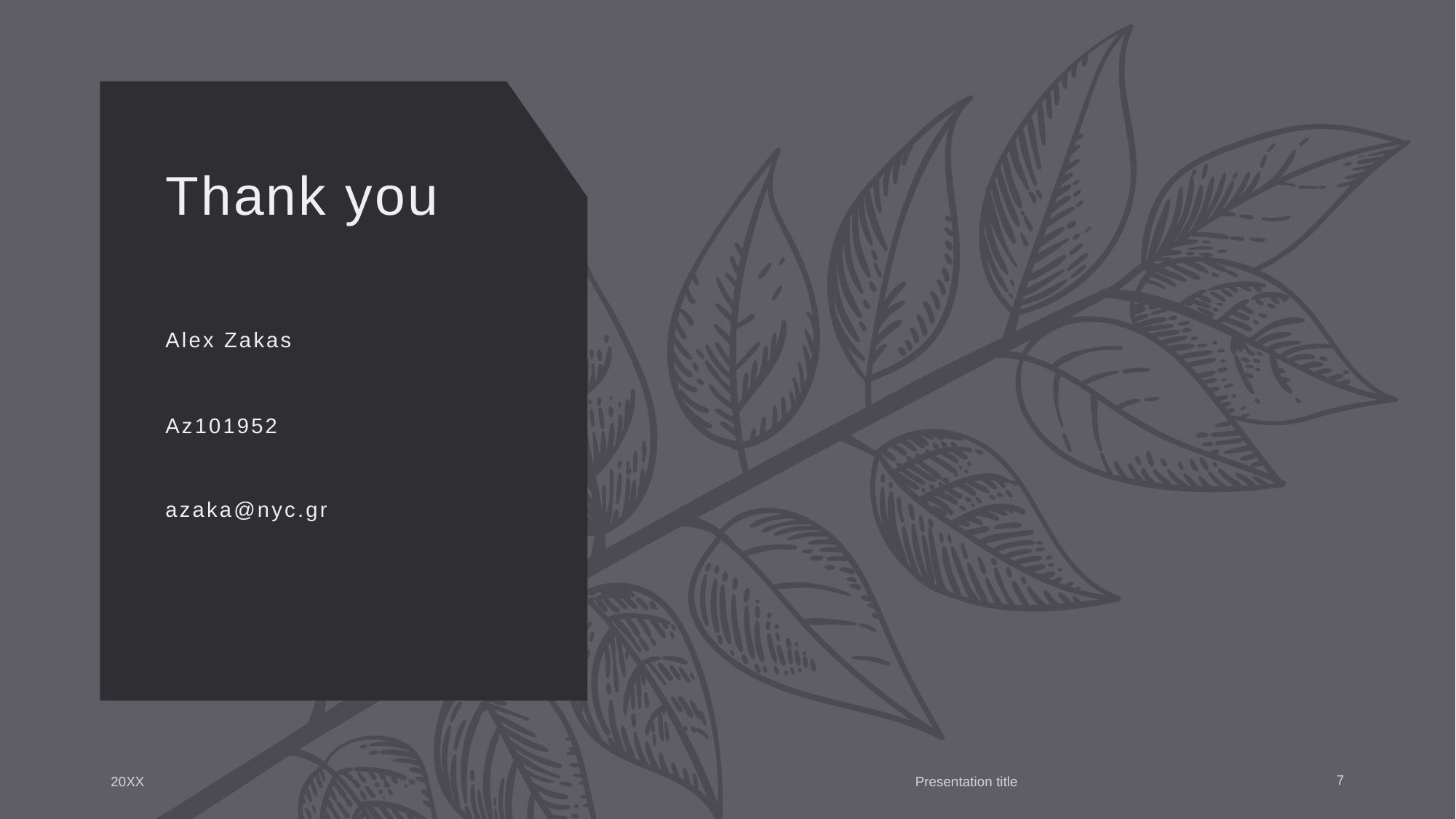

# Thank you
Alex Zakas
Az101952
azaka@nyc.gr
7
20XX
Presentation title